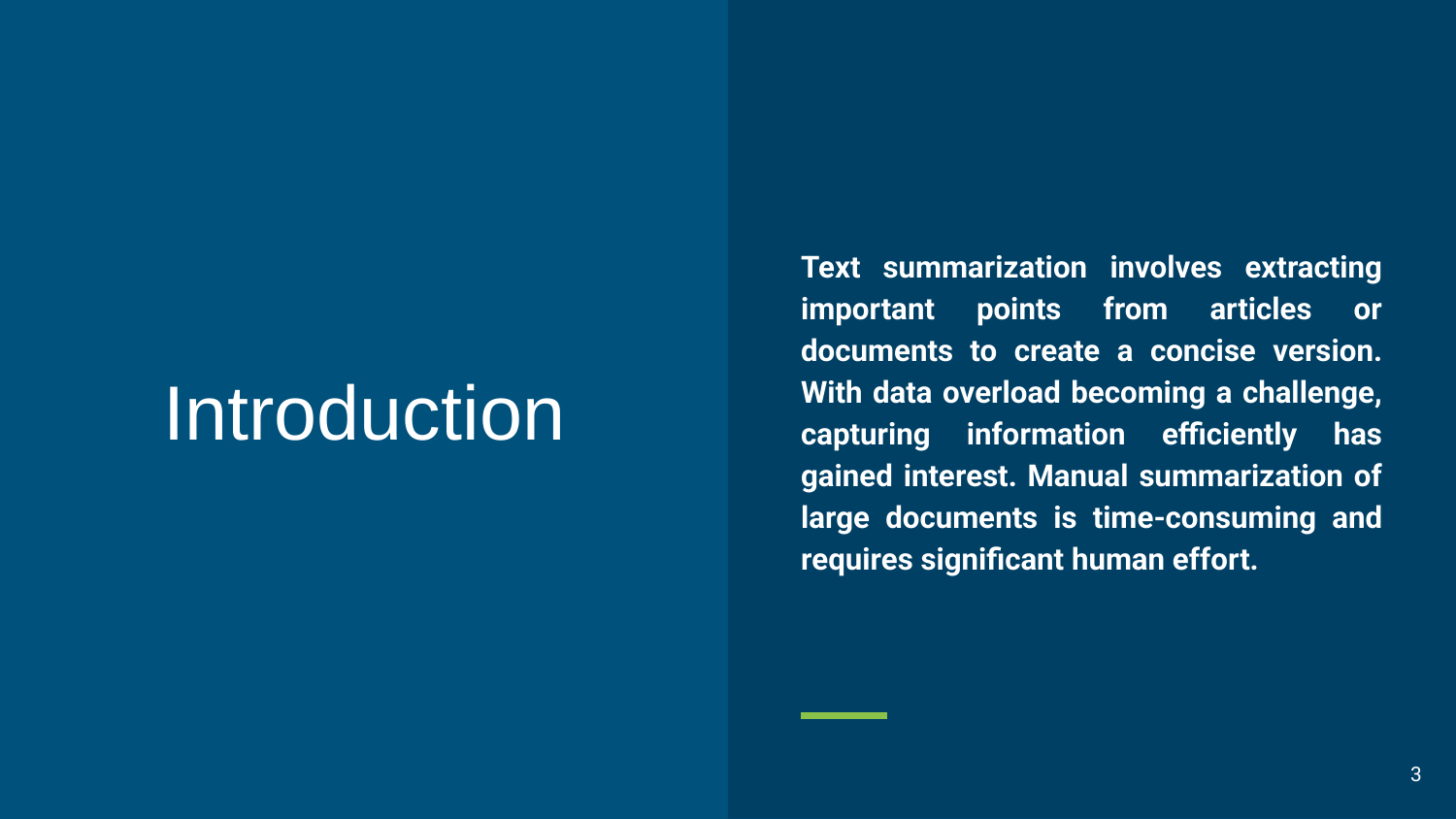

Text summarization involves extracting important points from articles or documents to create a concise version. With data overload becoming a challenge, capturing information efficiently has gained interest. Manual summarization of large documents is time-consuming and requires significant human effort.
# Introduction
3